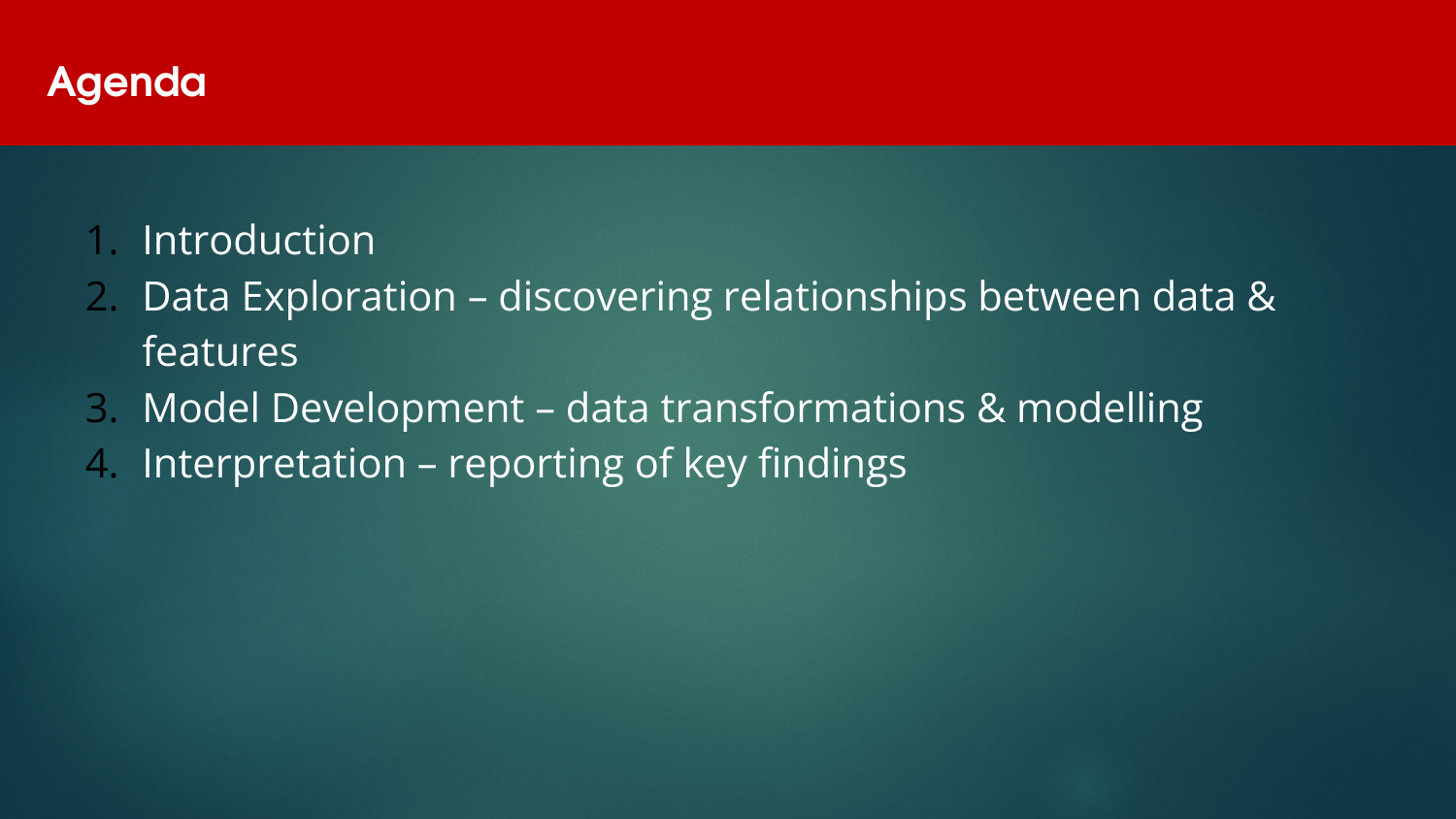

Agenda
Introduction
Data Exploration – discovering relationships between data & features
Model Development – data transformations & modelling
Interpretation – reporting of key findings